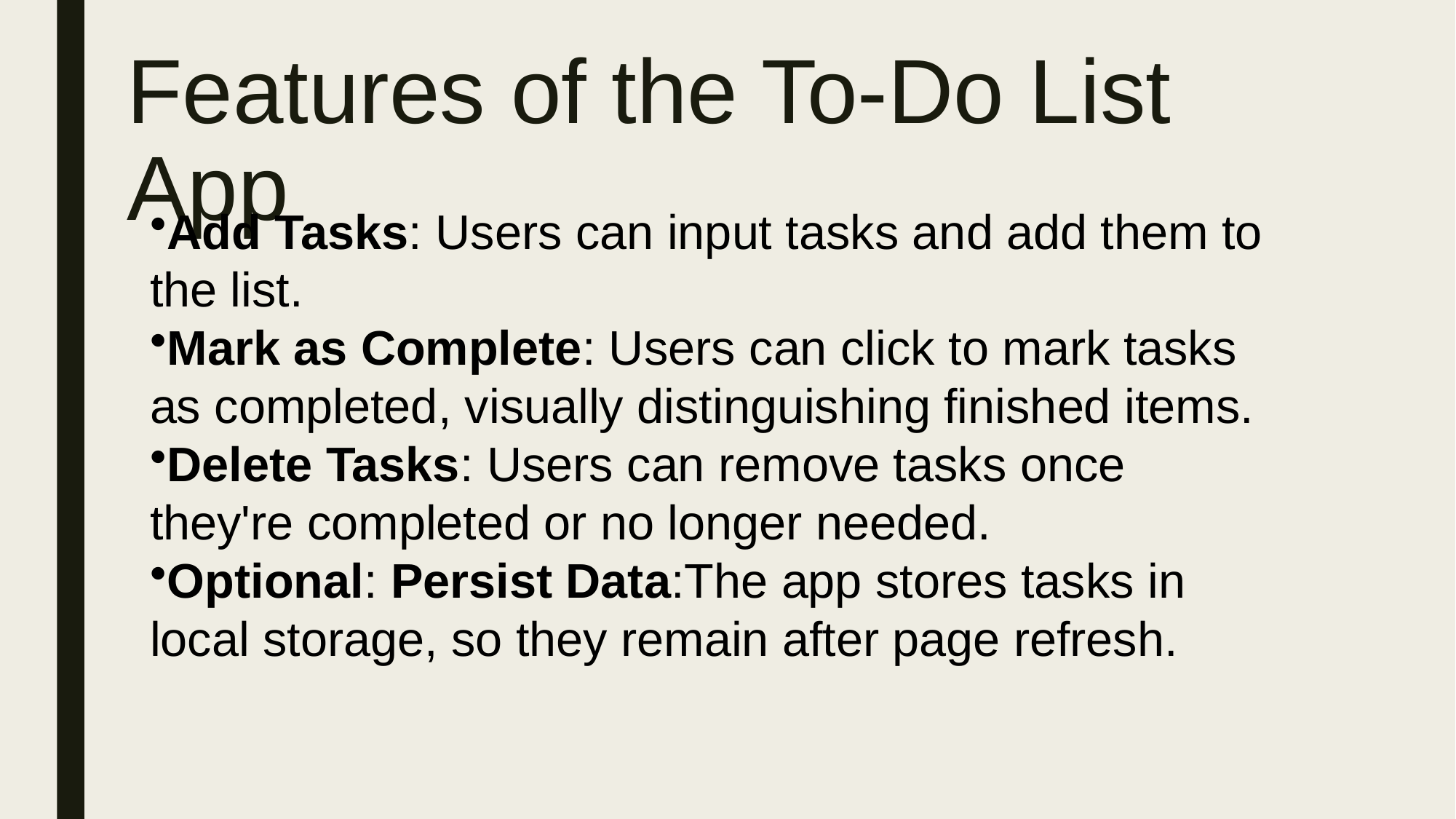

# Features of the To-Do List App
Add Tasks: Users can input tasks and add them to the list.
Mark as Complete: Users can click to mark tasks as completed, visually distinguishing finished items.
Delete Tasks: Users can remove tasks once they're completed or no longer needed.
Optional: Persist Data:The app stores tasks in local storage, so they remain after page refresh.